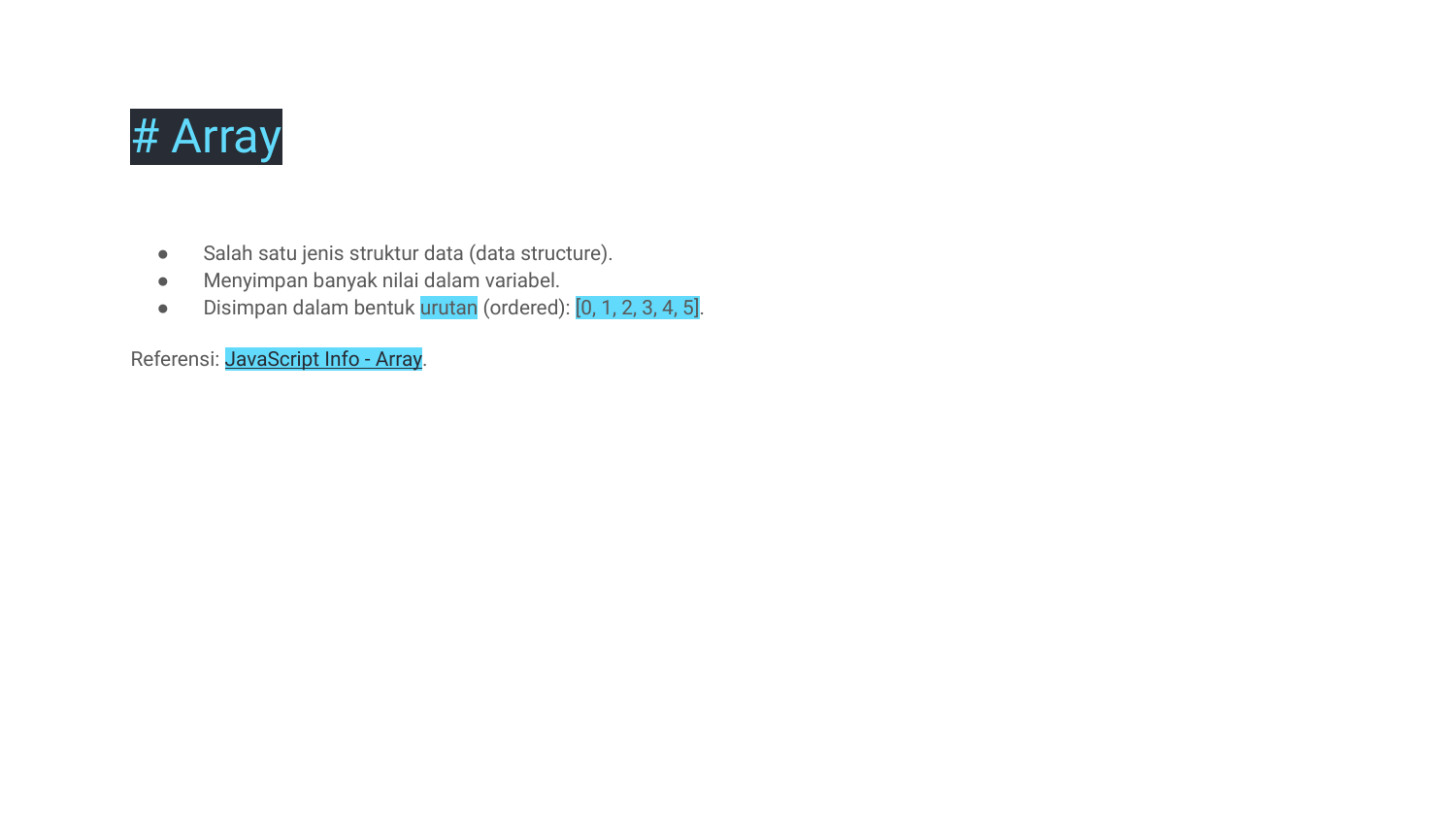

# Array
Salah satu jenis struktur data (data structure).
Menyimpan banyak nilai dalam variabel.
Disimpan dalam bentuk urutan (ordered): [0, 1, 2, 3, 4, 5].
Referensi: JavaScript Info - Array.